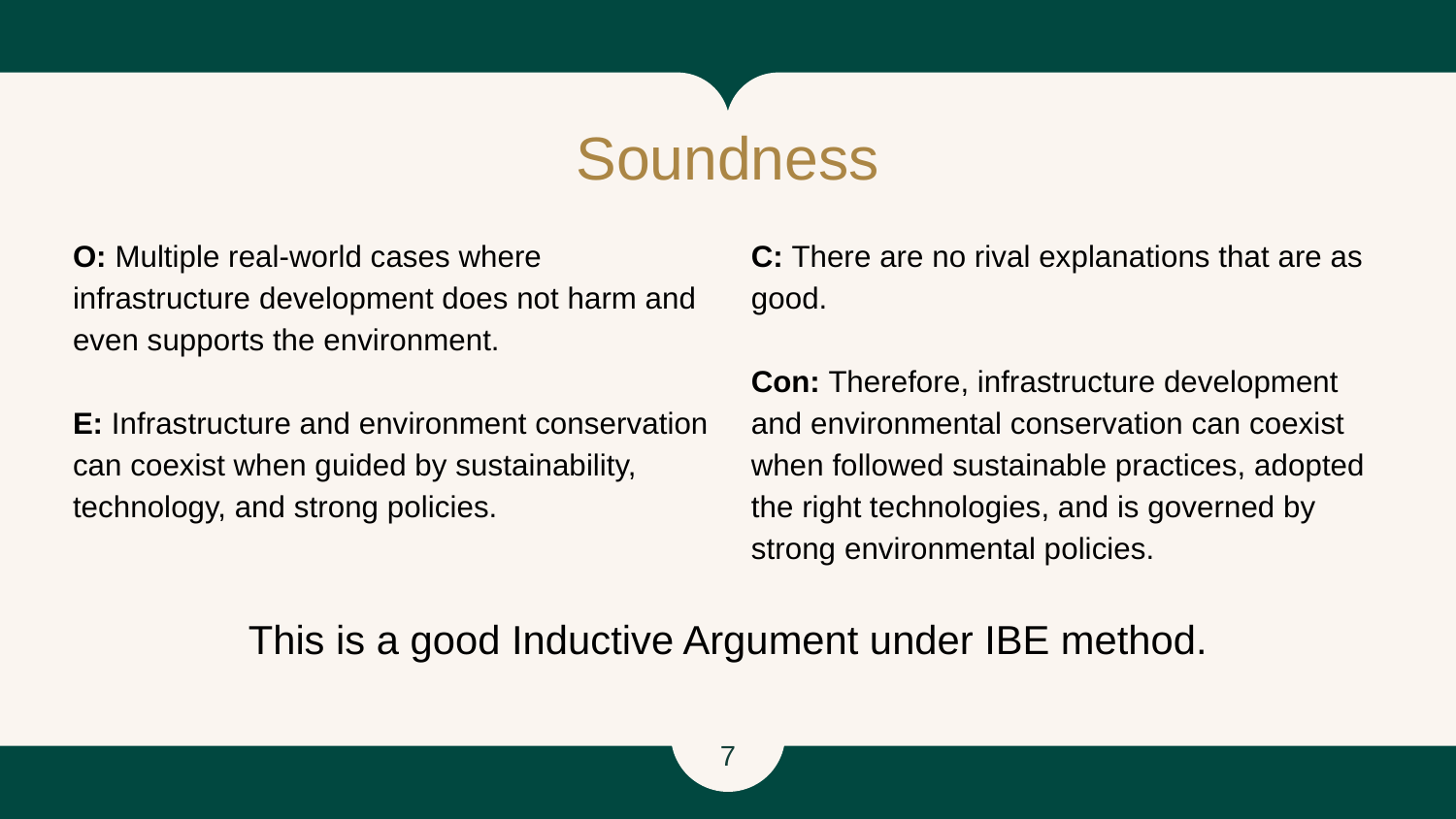

# Soundness
C: There are no rival explanations that are as good.

Con: Therefore, infrastructure development and environmental conservation can coexist when followed sustainable practices, adopted the right technologies, and is governed by strong environmental policies.
O: Multiple real-world cases where infrastructure development does not harm and even supports the environment.

E: Infrastructure and environment conservation can coexist when guided by sustainability, technology, and strong policies.

This is a good Inductive Argument under IBE method.